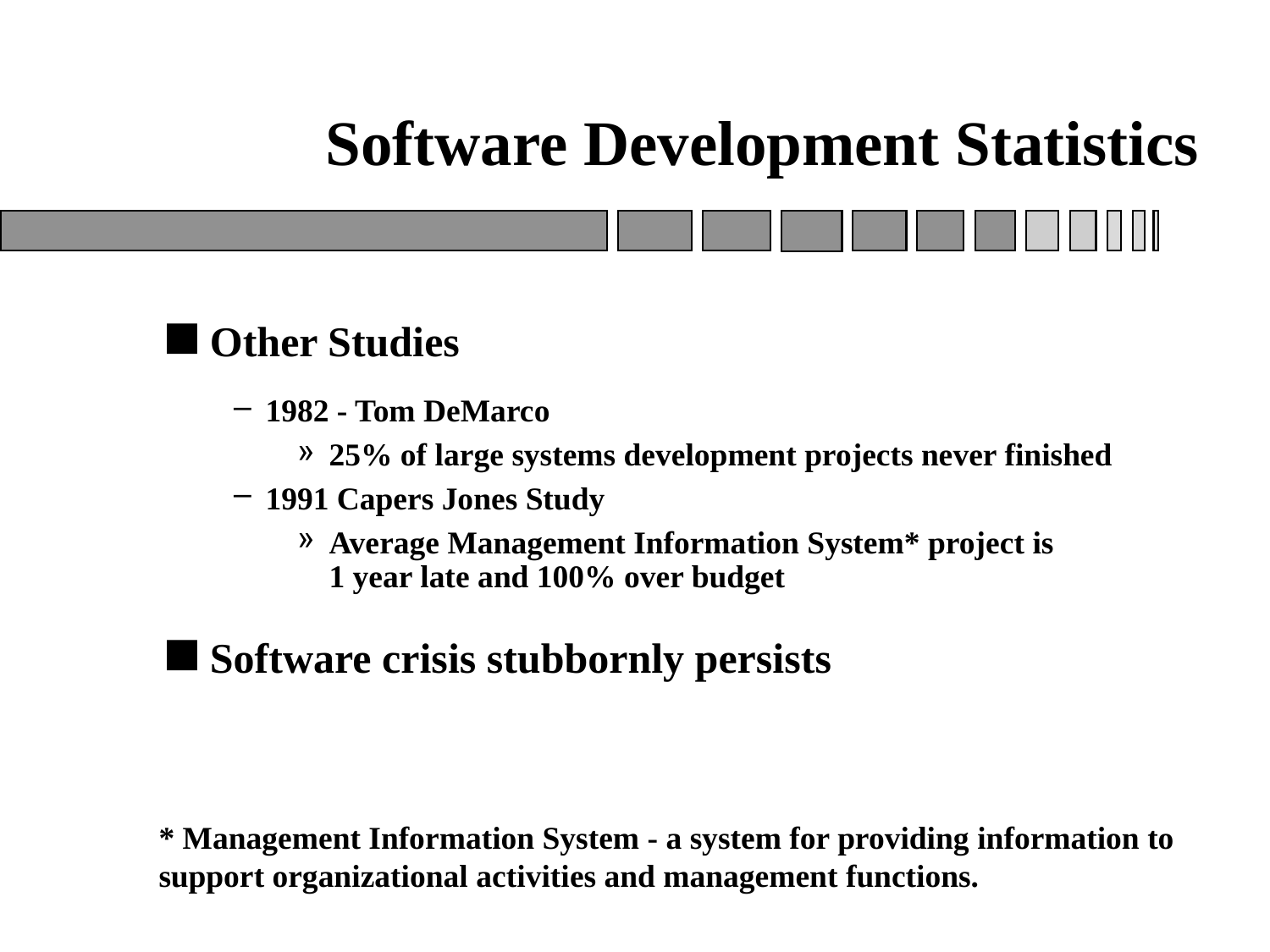

# Software Development Statistics
Other Studies
1982 - Tom DeMarco
25% of large systems development projects never finished
1991 Capers Jones Study
Average Management Information System* project is
1 year late and 100% over budget
Software crisis stubbornly persists
* Management Information System - a system for providing information to
support organizational activities and management functions.